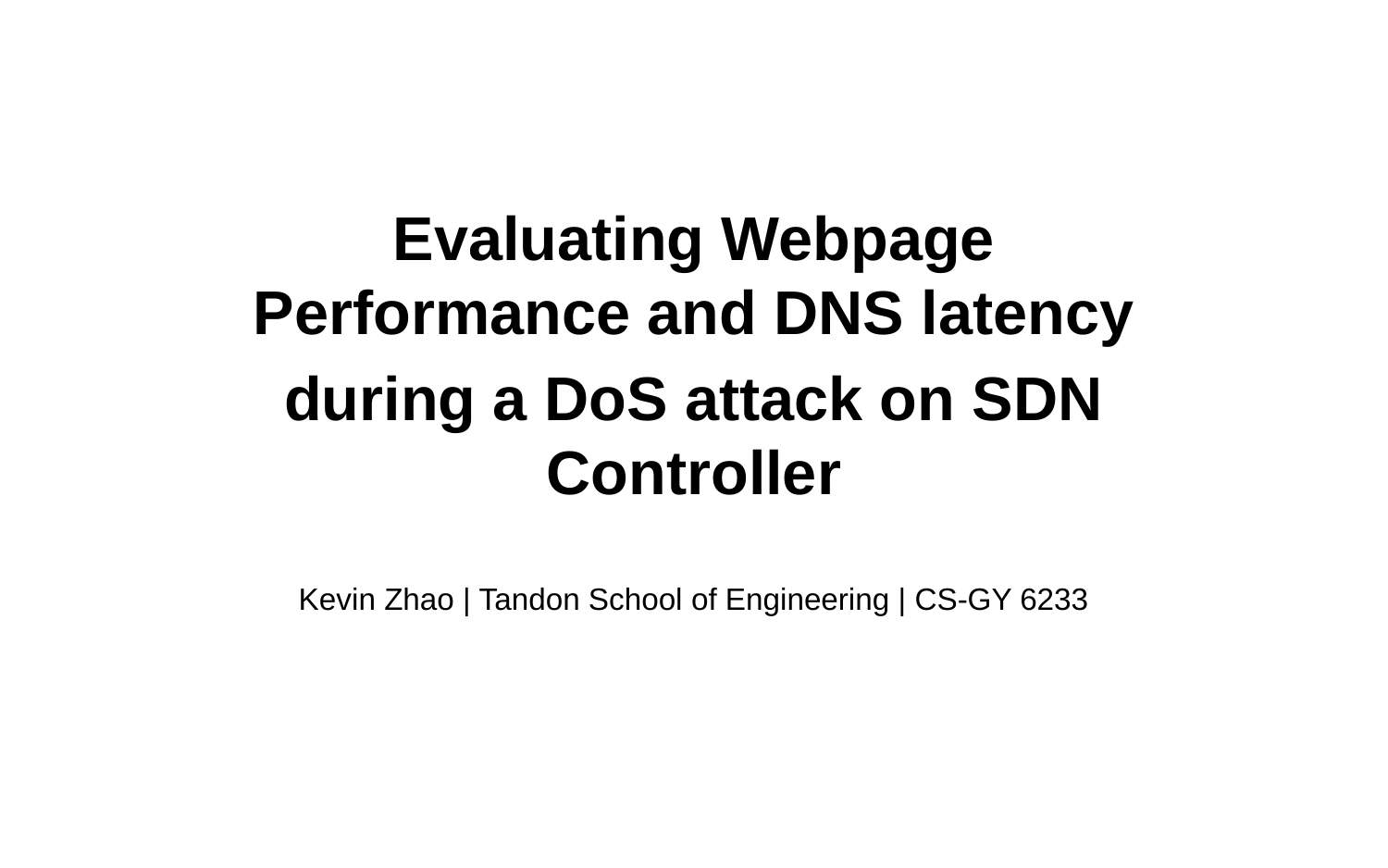

Evaluating Webpage Performance and DNS latency
during a DoS attack on SDN Controller
Kevin Zhao | Tandon School of Engineering | CS-GY 6233